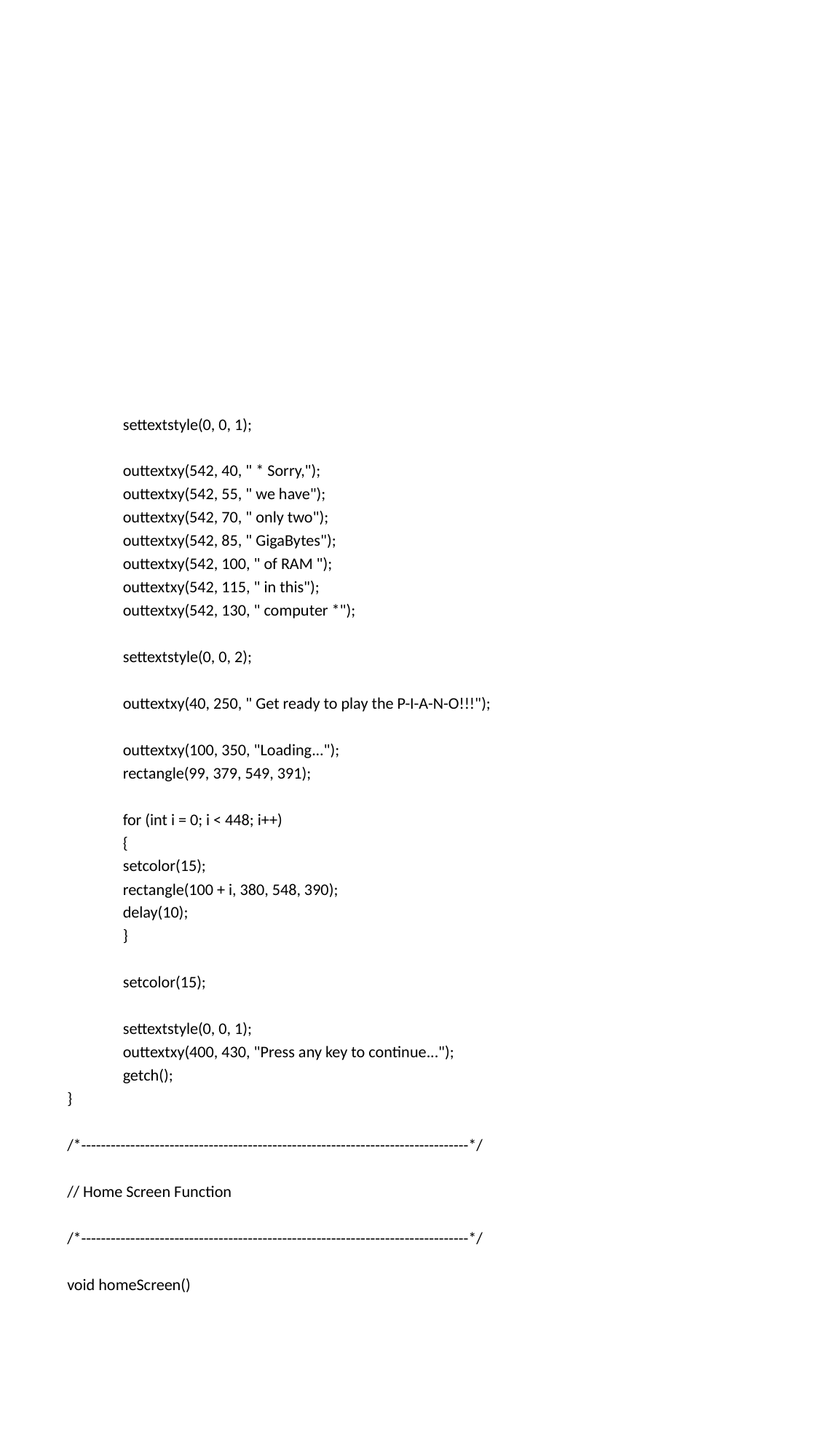

#

	settextstyle(0, 0, 1);

	outtextxy(542, 40, " * Sorry,");
	outtextxy(542, 55, " we have");
	outtextxy(542, 70, " only two");
	outtextxy(542, 85, " GigaBytes");
	outtextxy(542, 100, " of RAM ");
	outtextxy(542, 115, " in this");
	outtextxy(542, 130, " computer *");

	settextstyle(0, 0, 2);

	outtextxy(40, 250, " Get ready to play the P-I-A-N-O!!!");

	outtextxy(100, 350, "Loading...");
	rectangle(99, 379, 549, 391);

	for (int i = 0; i < 448; i++)
	{
		setcolor(15);
		rectangle(100 + i, 380, 548, 390);
		delay(10);
	}

	setcolor(15);

	settextstyle(0, 0, 1);
	outtextxy(400, 430, "Press any key to continue...");
	getch();
}

/*-------------------------------------------------------------------------------*/

// Home Screen Function

/*-------------------------------------------------------------------------------*/

void homeScreen()